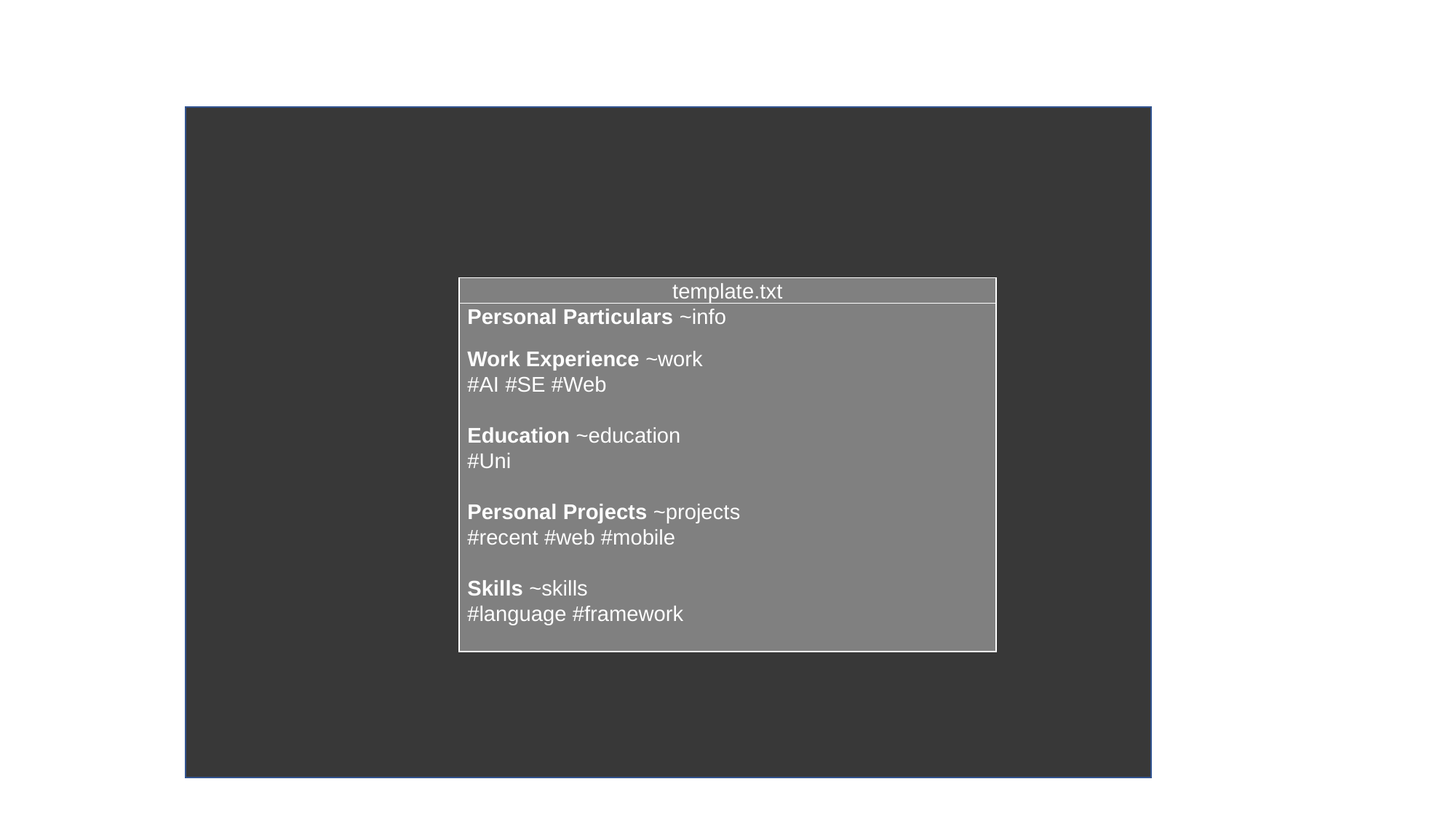

| template.txt |
| --- |
| Personal Particulars ~info Work Experience ~work #AI #SE #Web   Education ~education #Uni   Personal Projects ~projects #recent #web #mobile   Skills ~skills #language #framework |